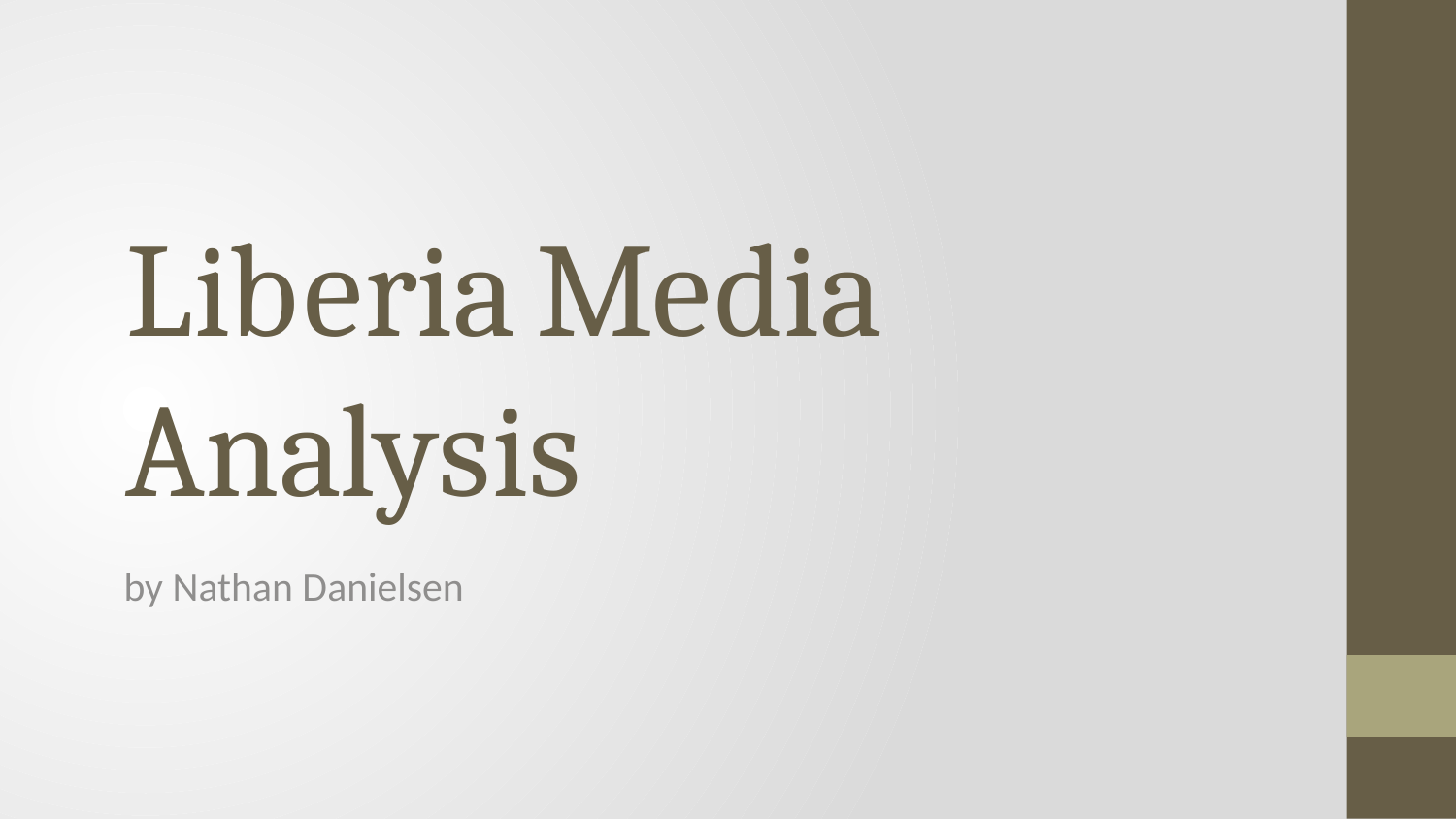

# Liberia Media Analysis
by Nathan Danielsen